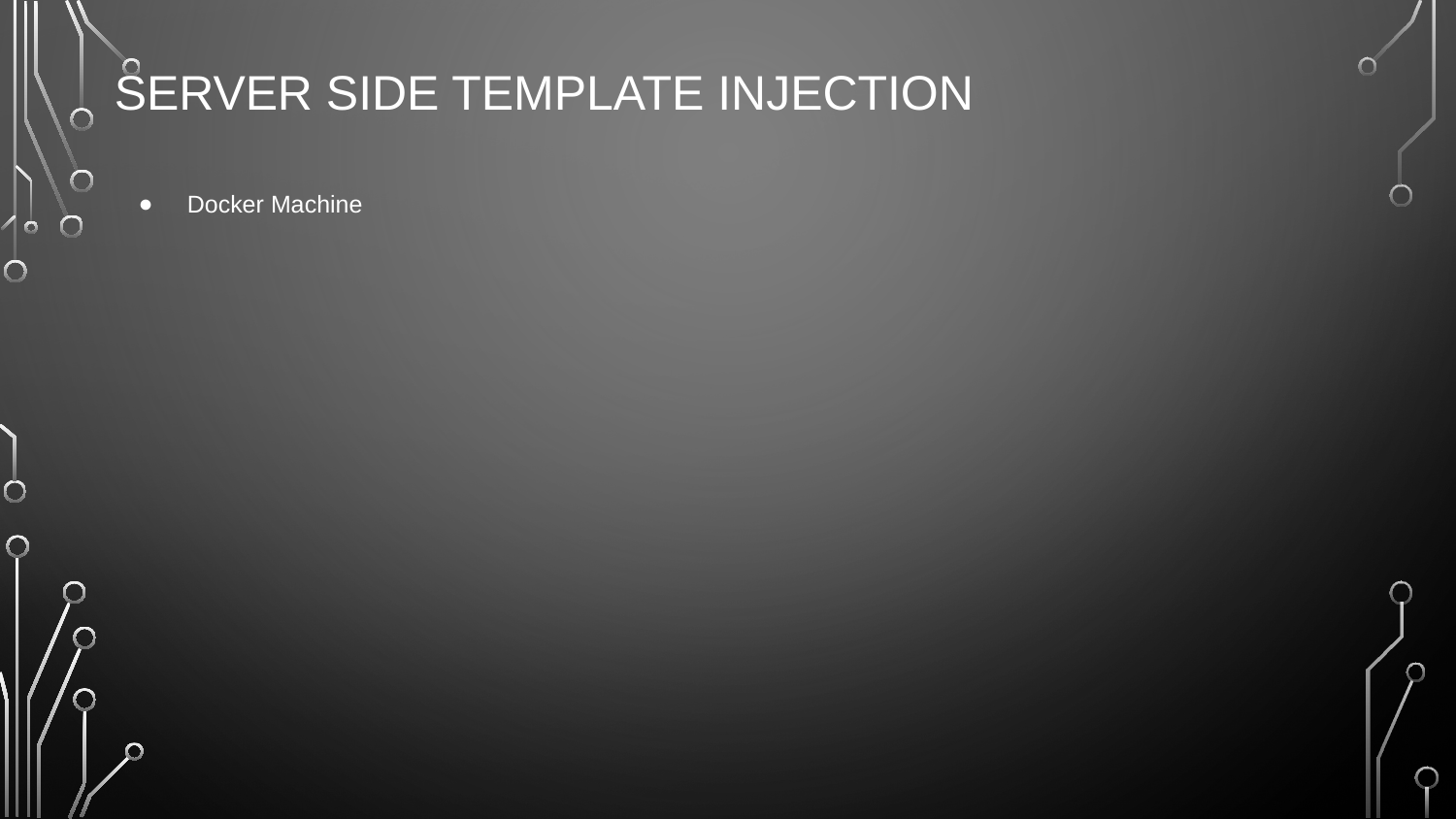

# Server Side Template Injection

Docker Machine